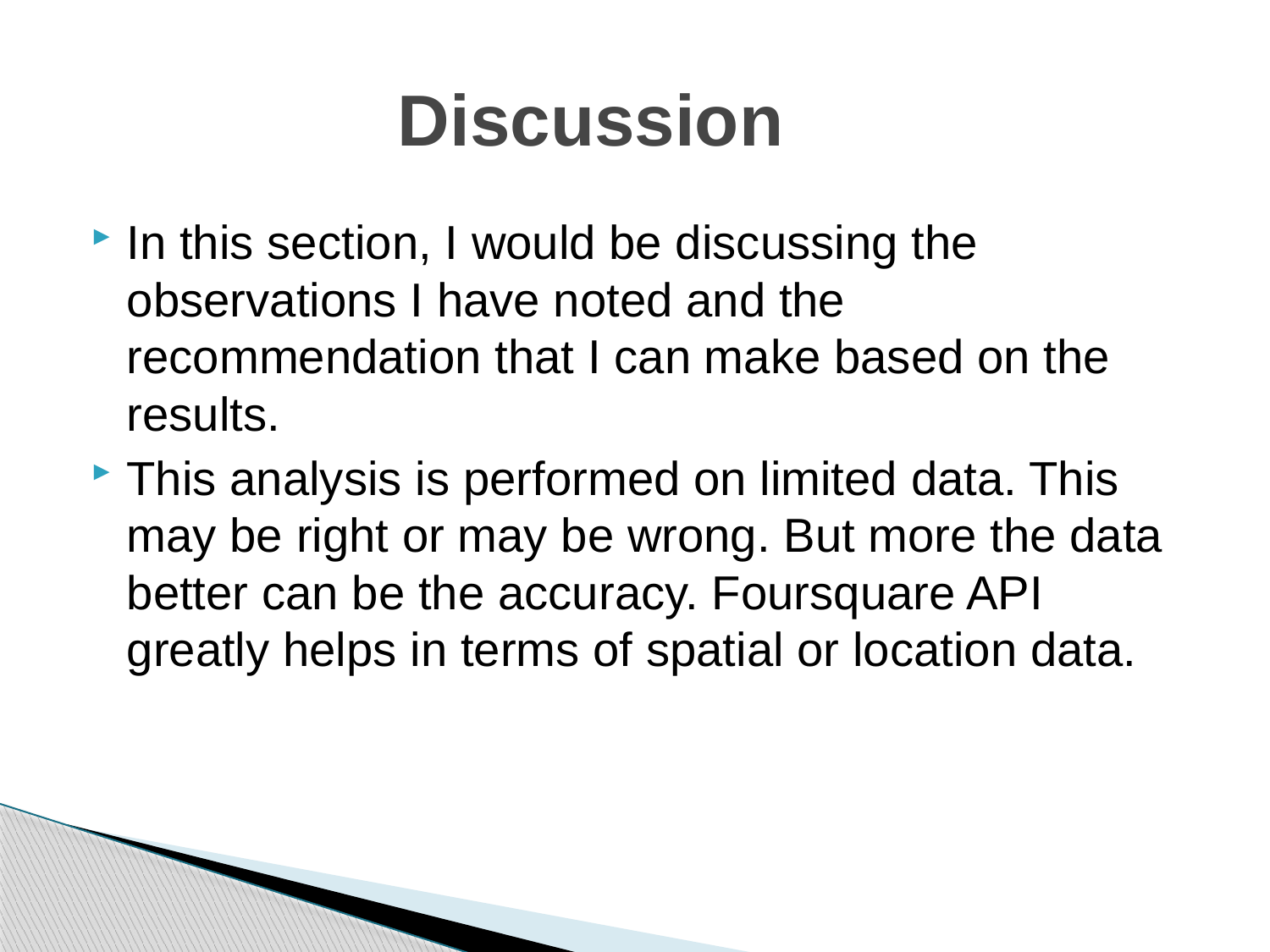

# Discussion
In this section, I would be discussing the observations I have noted and the recommendation that I can make based on the results.
This analysis is performed on limited data. This may be right or may be wrong. But more the data better can be the accuracy. Foursquare API greatly helps in terms of spatial or location data.